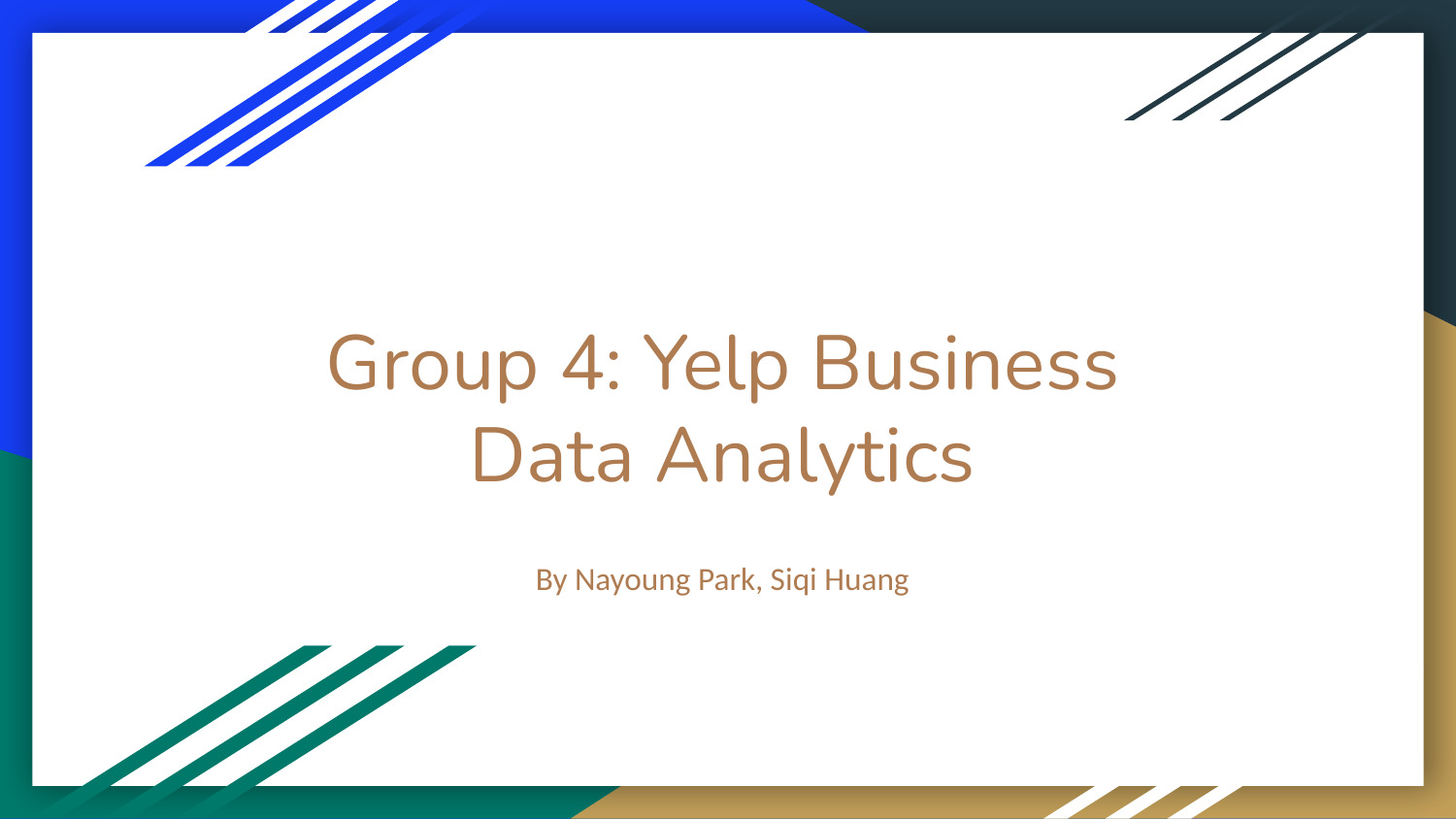

# Group 4: Yelp Business Data Analytics
By Nayoung Park, Siqi Huang